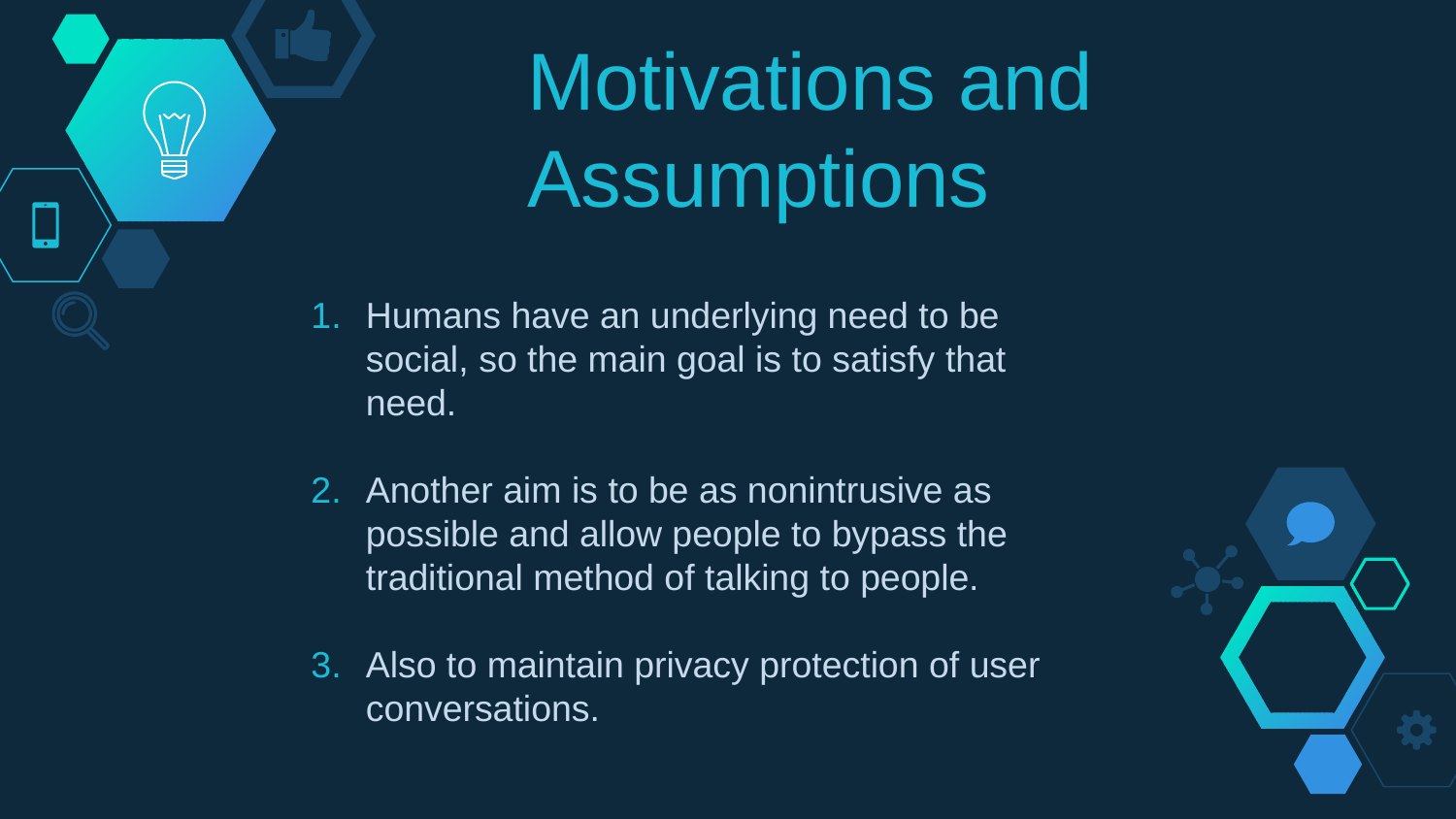

# Motivations and Assumptions
Humans have an underlying need to be social, so the main goal is to satisfy that need.

Another aim is to be as nonintrusive as possible and allow people to bypass the traditional method of talking to people.

Also to maintain privacy protection of user conversations.